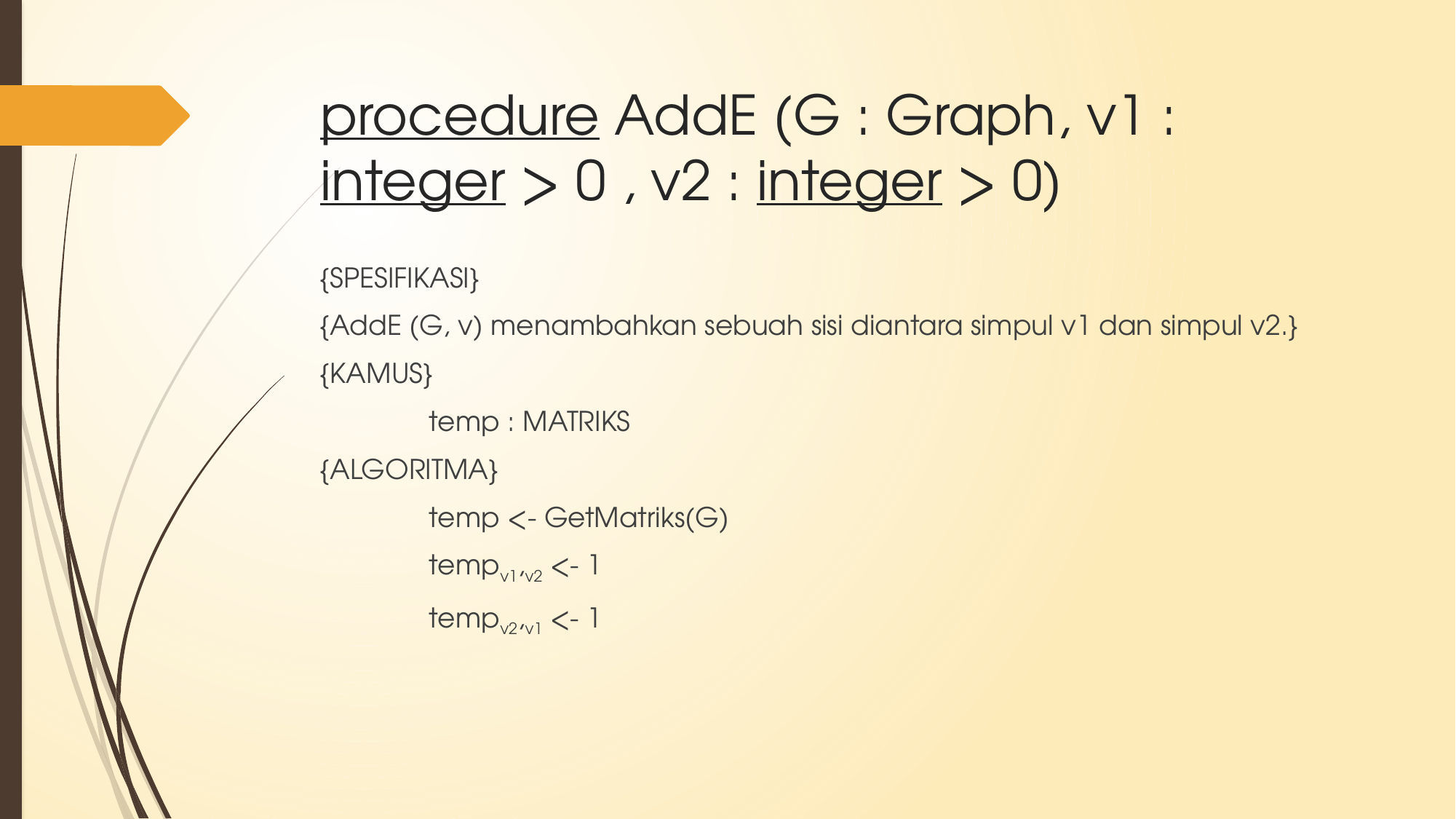

# procedure AddE (G : Graph, v1 : integer > 0 , v2 : integer > 0)
{SPESIFIKASI}
{AddE (G, v) menambahkan sebuah sisi diantara simpul v1 dan simpul v2.}
{KAMUS}
	temp : MATRIKS
{ALGORITMA}
	temp <- GetMatriks(G)
	tempv1,v2 <- 1
	tempv2,v1 <- 1